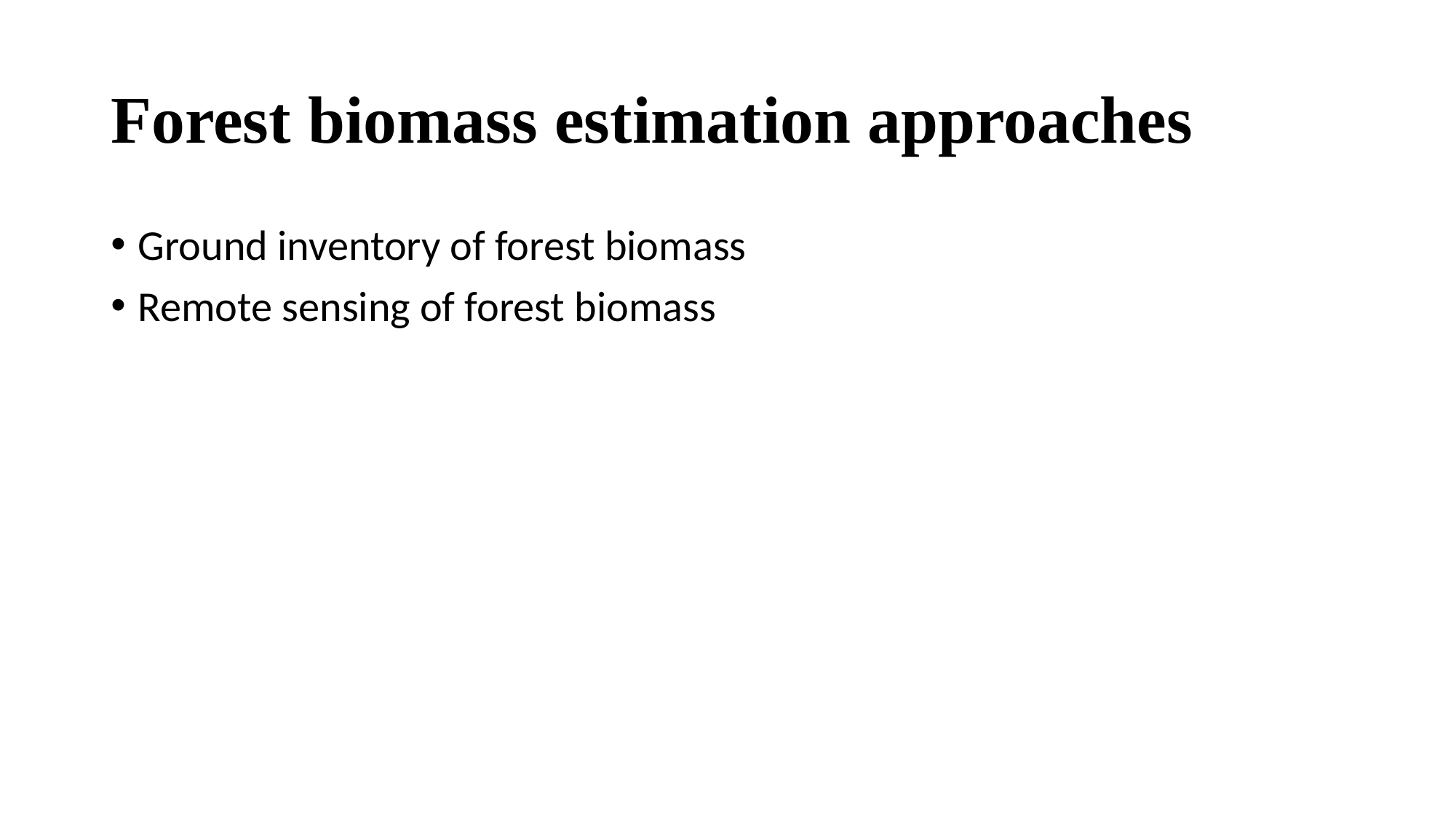

# Forest biomass estimation approaches
Ground inventory of forest biomass
Remote sensing of forest biomass